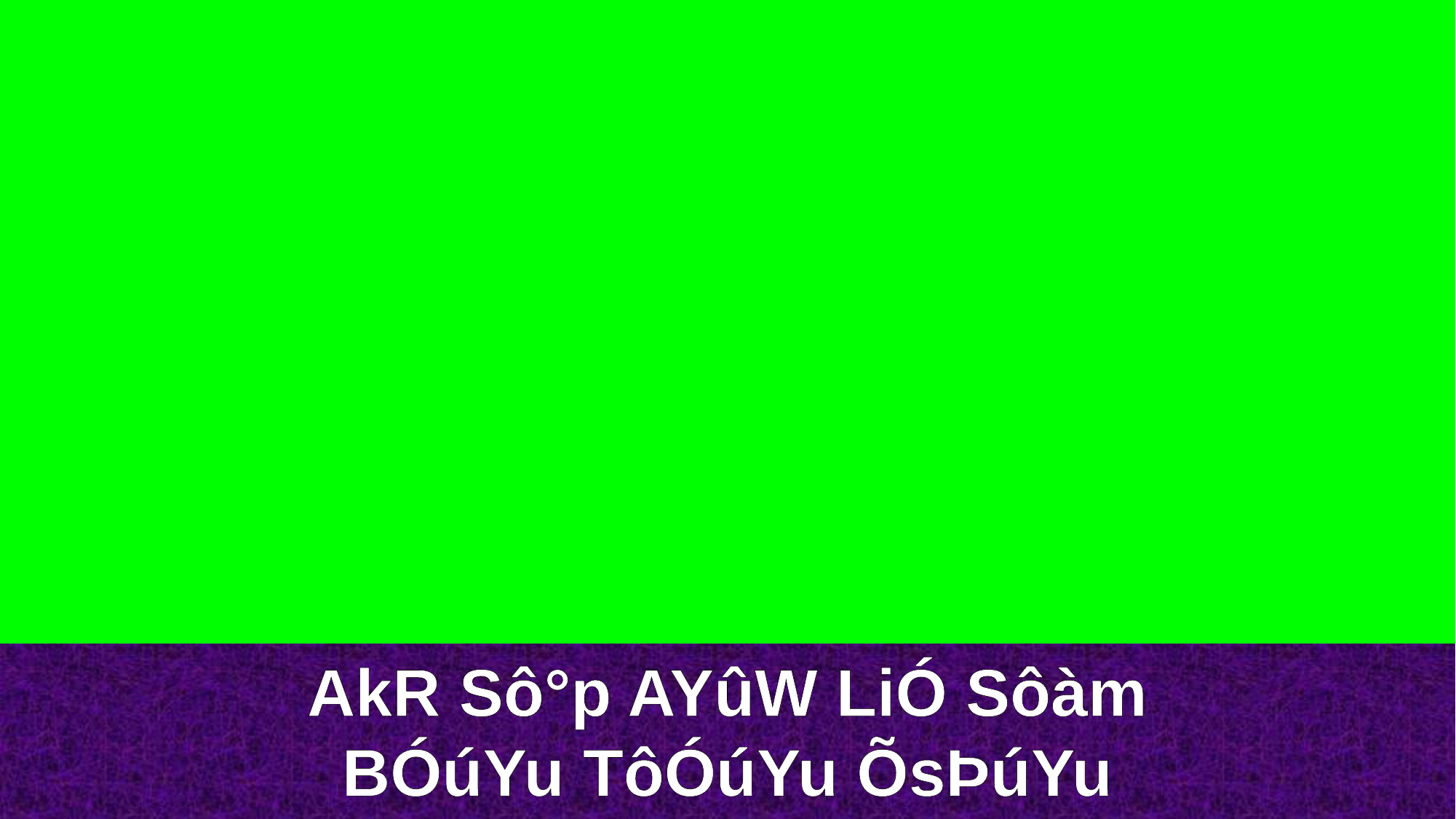

AkR Sô°p AYûW LiÓ Sôàm
BÓúYu TôÓúYu ÕsÞúYu